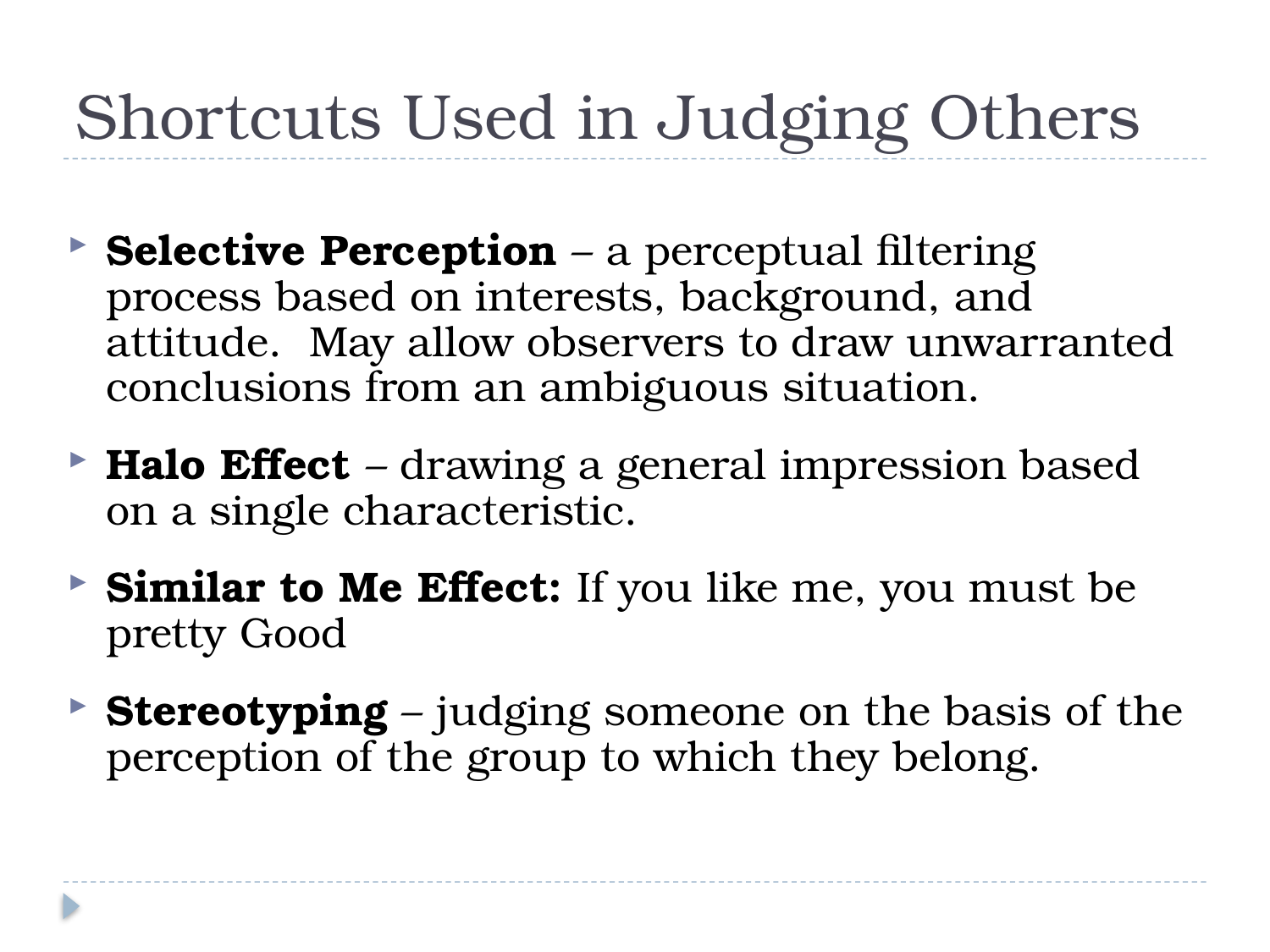

# Shortcuts Used in Judging Others
Selective Perception – a perceptual filtering process based on interests, background, and attitude.  May allow observers to draw unwarranted conclusions from an ambiguous situation.
Halo Effect – drawing a general impression based on a single characteristic.
Similar to Me Effect: If you like me, you must be pretty Good
Stereotyping – judging someone on the basis of the perception of the group to which they belong.